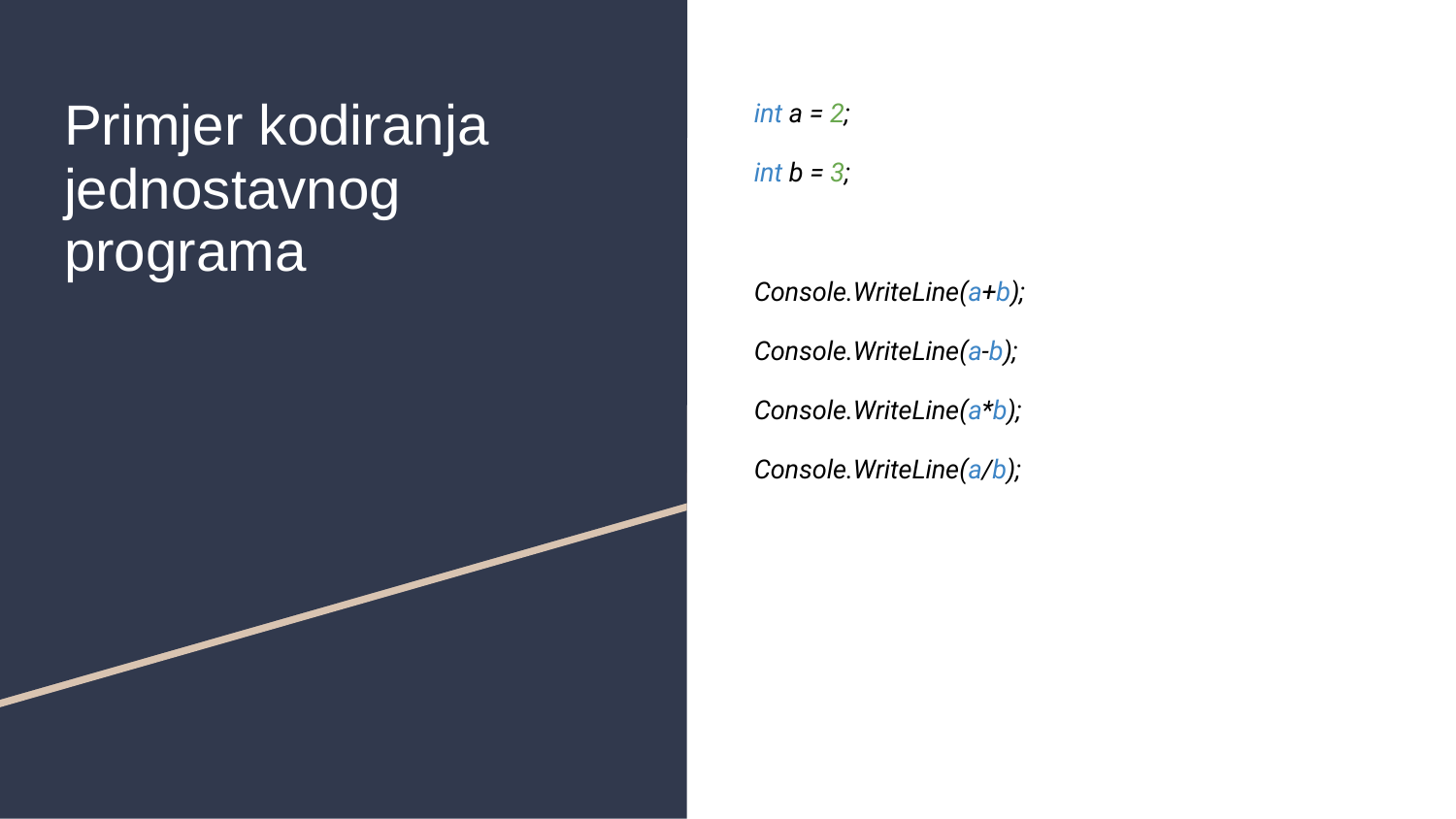

# Primjer kodiranja jednostavnog programa
int a = 2;
int b = 3;

Console.WriteLine(a+b);
Console.WriteLine(a-b);
Console.WriteLine(a*b);
Console.WriteLine(a/b);